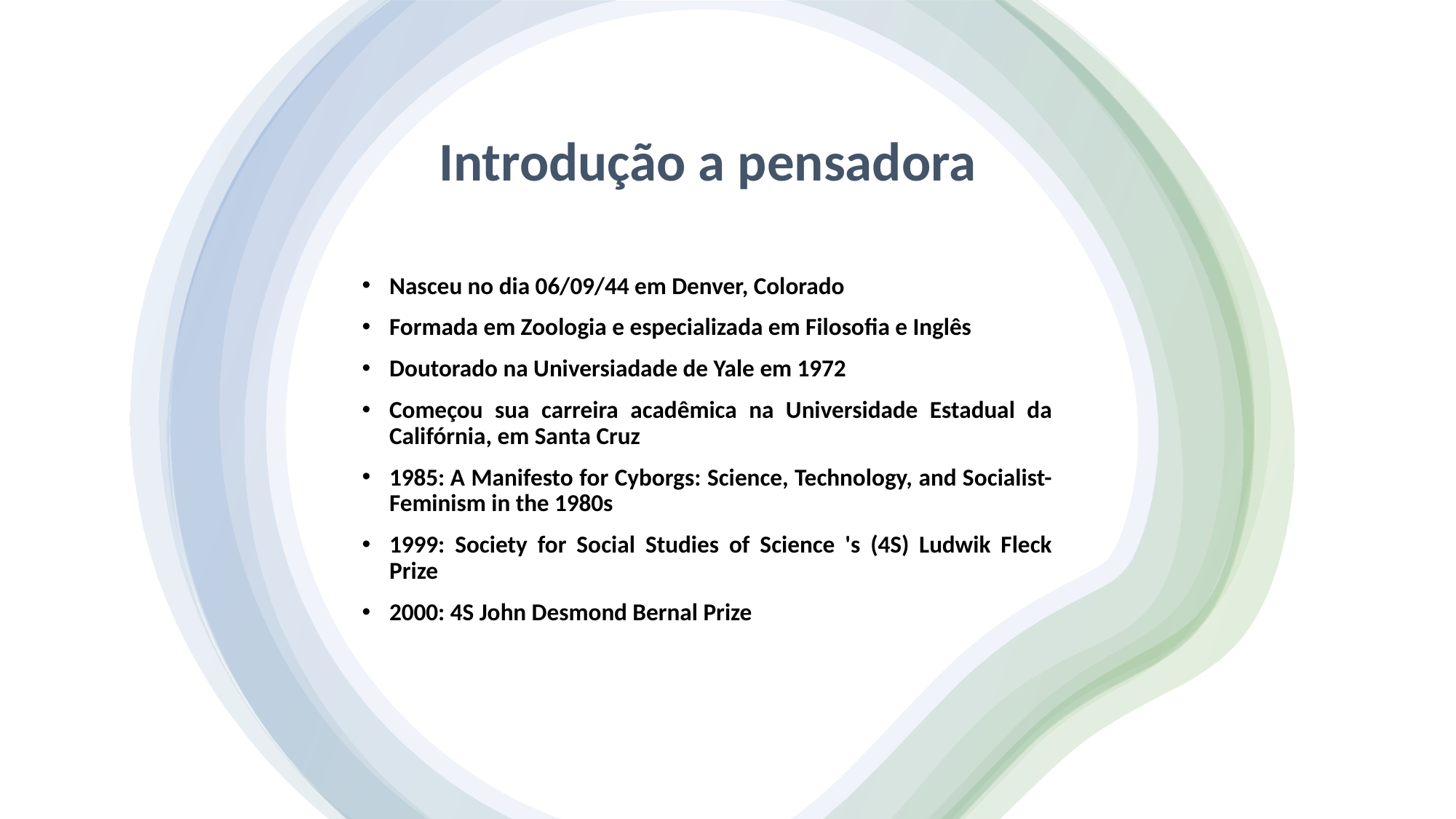

# Introdução a pensadora

Nasceu no dia 06/09/44 em Denver, Colorado
Formada em Zoologia e especializada em Filosofia e Inglês
Doutorado na Universiadade de Yale em 1972
Começou sua carreira acadêmica na Universidade Estadual da Califórnia, em Santa Cruz
1985: A Manifesto for Cyborgs: Science, Technology, and Socialist-Feminism in the 1980s
1999: Society for Social Studies of Science 's (4S) Ludwik Fleck Prize
2000: 4S John Desmond Bernal Prize